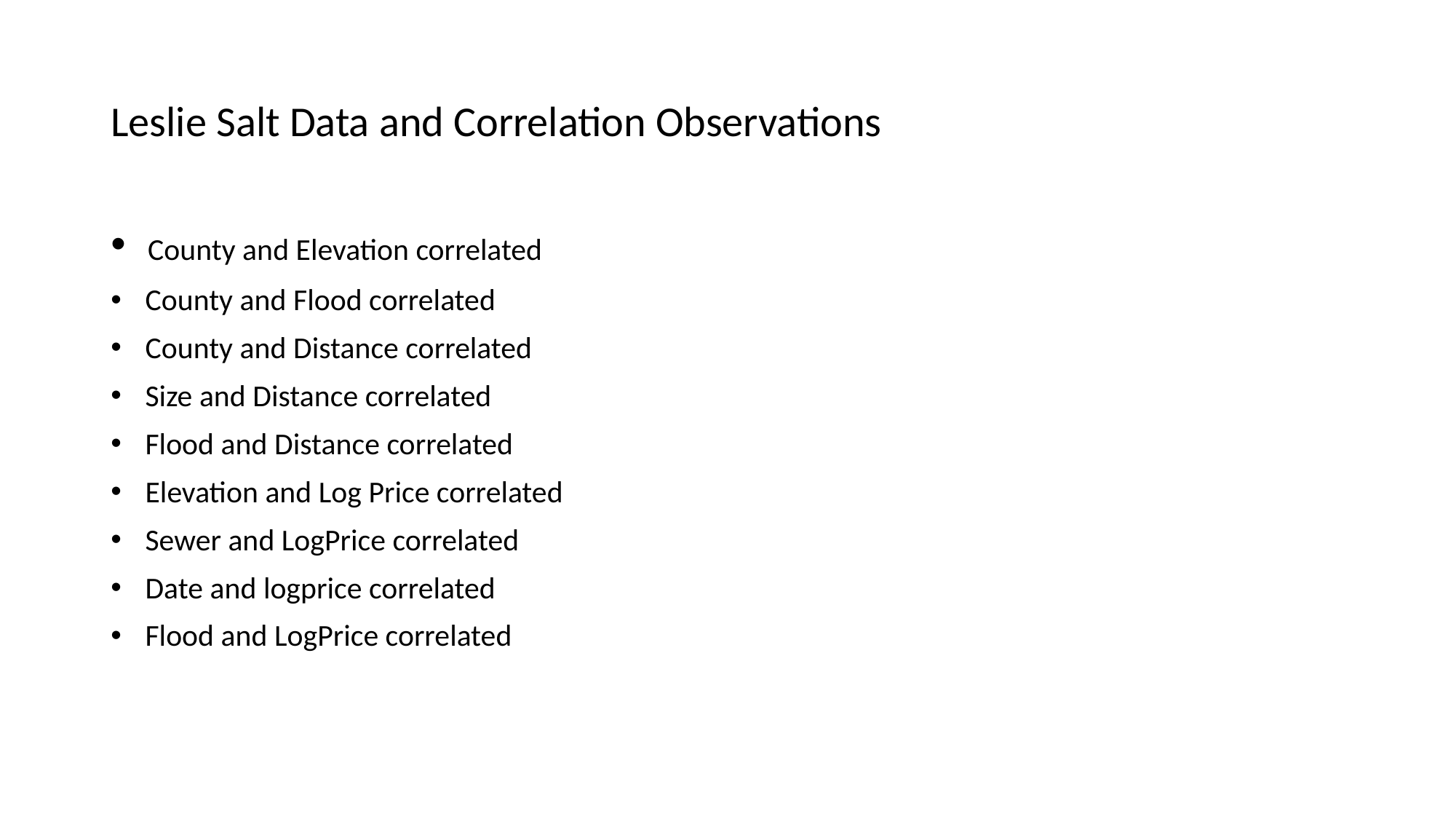

# Leslie Salt Data and Correlation Observations
 County and Elevation correlated
 County and Flood correlated
 County and Distance correlated
 Size and Distance correlated
 Flood and Distance correlated
 Elevation and Log Price correlated
 Sewer and LogPrice correlated
 Date and logprice correlated
 Flood and LogPrice correlated